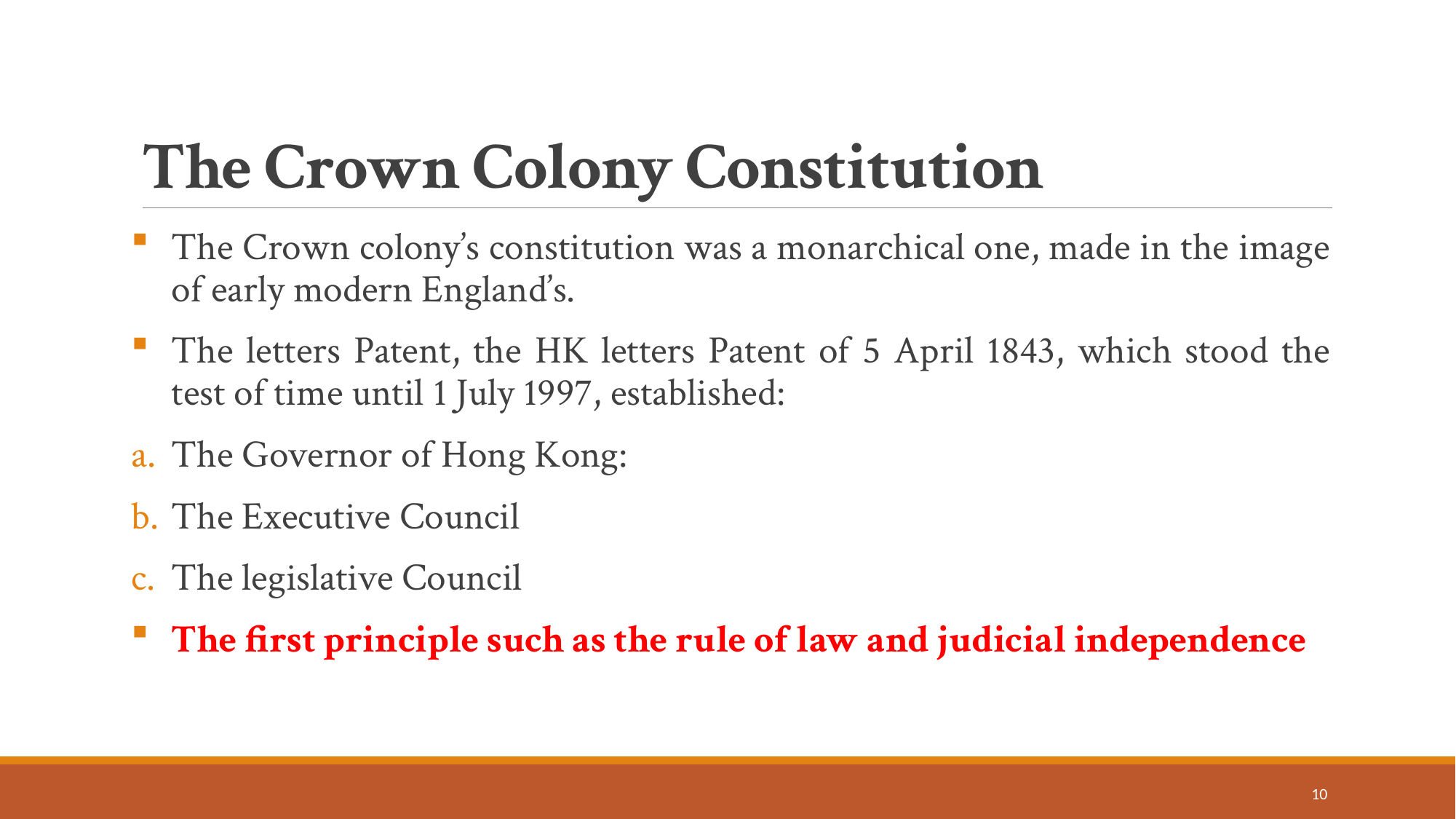

# The Crown Colony Constitution
The Crown colony’s constitution was a monarchical one, made in the image of early modern England’s.
The letters Patent, the HK letters Patent of 5 April 1843, which stood the test of time until 1 July 1997, established:
The Governor of Hong Kong:
The Executive Council
The legislative Council
The first principle such as the rule of law and judicial independence

10